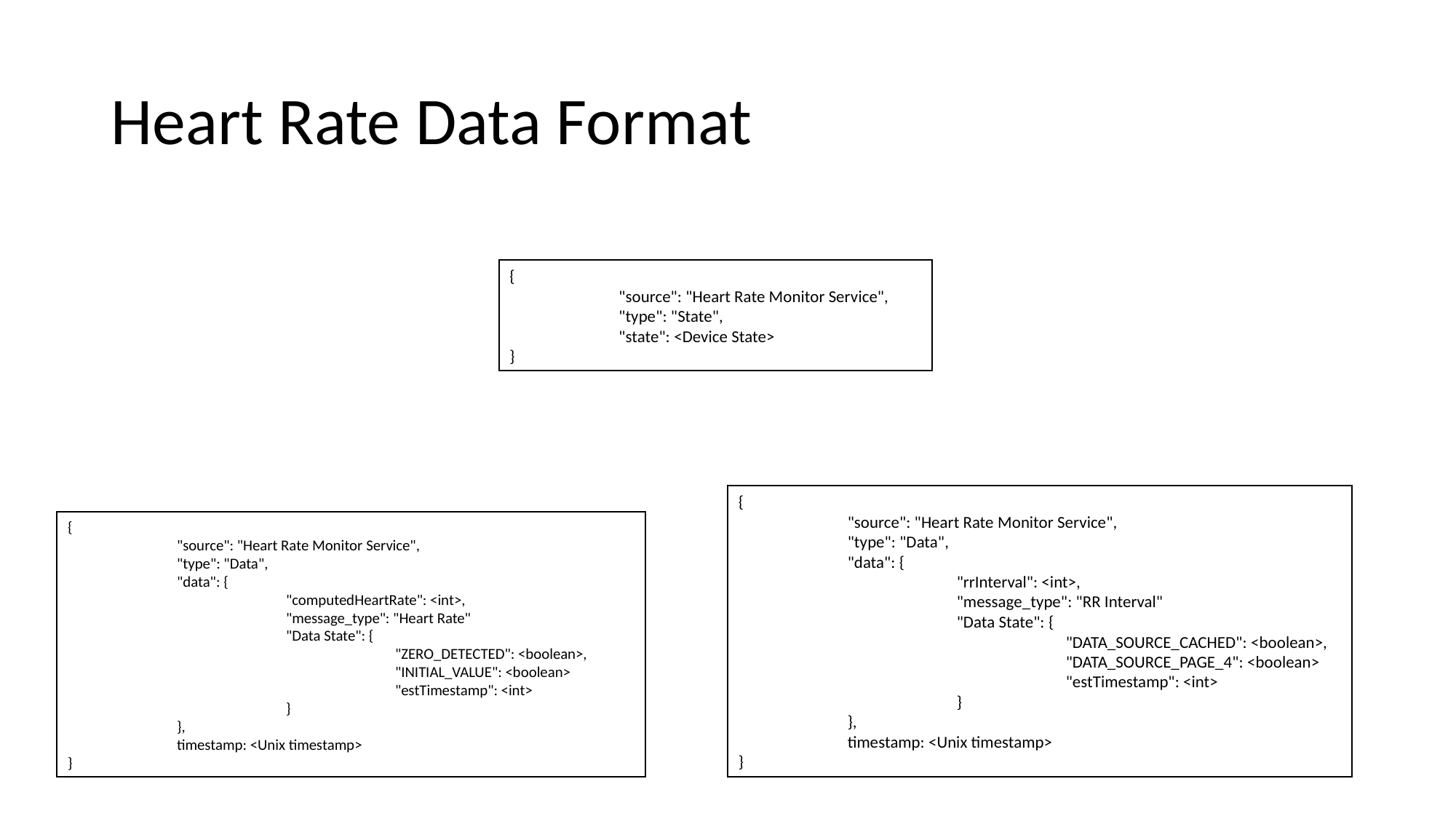

# Heart Rate Data Format
{
	"source": "Heart Rate Monitor Service",
	"type": "State",
	"state": <Device State>
}
{
	"source": "Heart Rate Monitor Service",
	"type": "Data",
	"data": {
		"rrInterval": <int>,
		"message_type": "RR Interval"
		"Data State": {
			"DATA_SOURCE_CACHED": <boolean>,
			"DATA_SOURCE_PAGE_4": <boolean>
			"estTimestamp": <int>
		}
	},
	timestamp: <Unix timestamp>
}
{
	"source": "Heart Rate Monitor Service",
	"type": "Data",
	"data": {
		"computedHeartRate": <int>,
		"message_type": "Heart Rate"
		"Data State": {
			"ZERO_DETECTED": <boolean>,
			"INITIAL_VALUE": <boolean>
			"estTimestamp": <int>
		}
	},
	timestamp: <Unix timestamp>
}